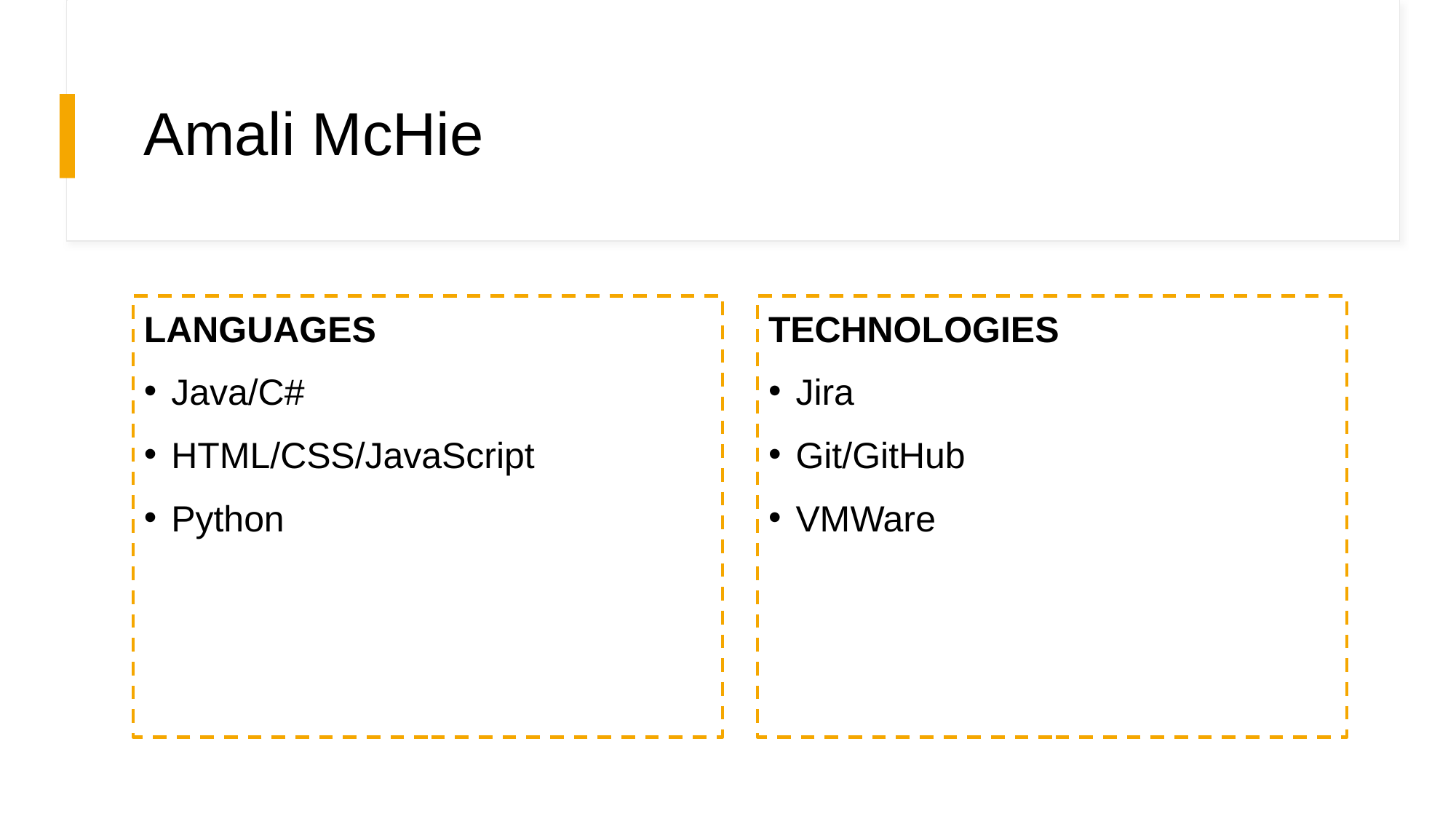

# Amali McHie
LANGUAGES
Java/C#
HTML/CSS/JavaScript
Python
TECHNOLOGIES
Jira
Git/GitHub
VMWare